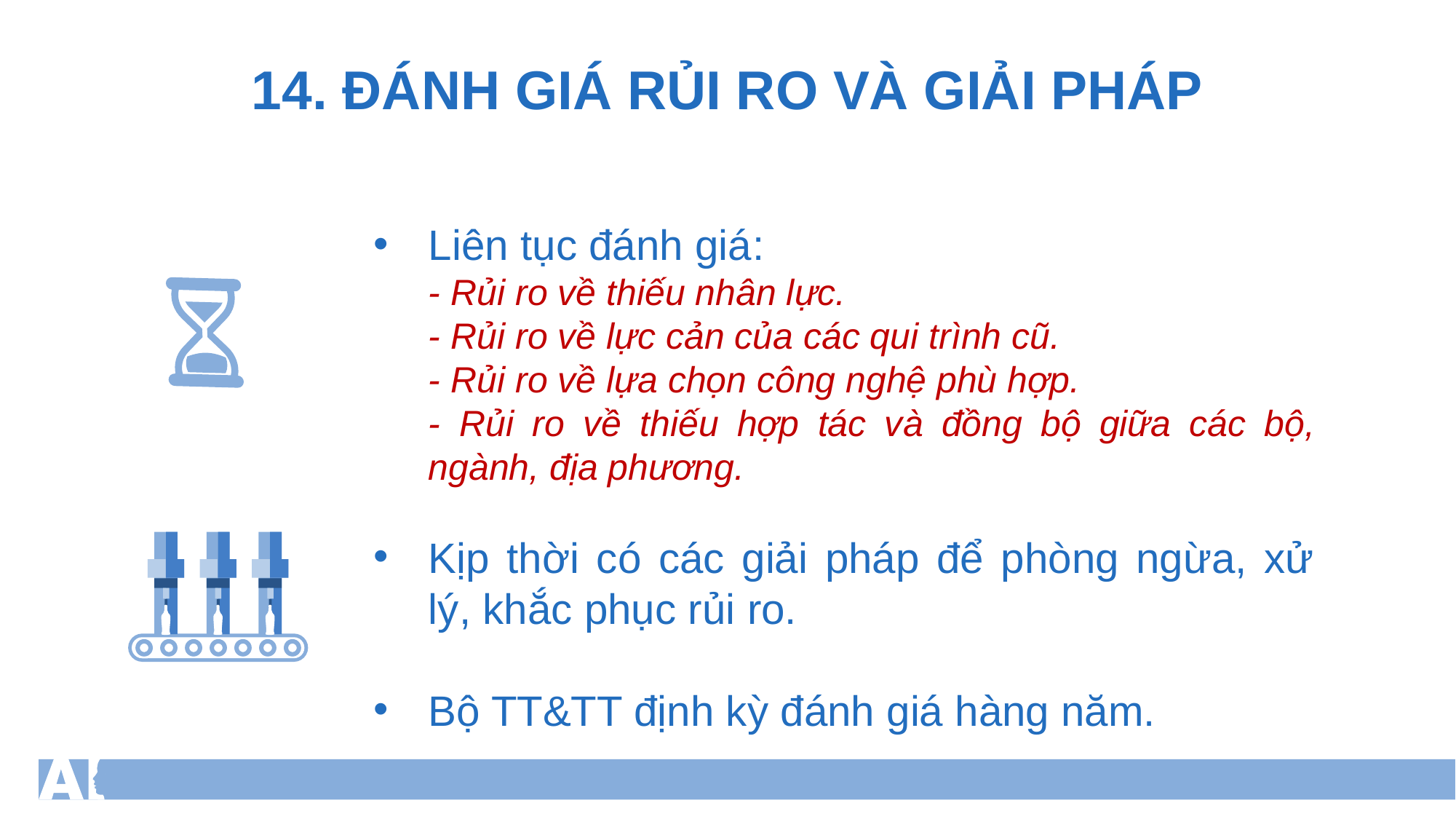

14. ĐÁNH GIÁ RỦI RO VÀ GIẢI PHÁP
Liên tục đánh giá:
- Rủi ro về thiếu nhân lực.
- Rủi ro về lực cản của các qui trình cũ.
- Rủi ro về lựa chọn công nghệ phù hợp.
- Rủi ro về thiếu hợp tác và đồng bộ giữa các bộ, ngành, địa phương.

Kịp thời có các giải pháp để phòng ngừa, xử lý, khắc phục rủi ro.

Bộ TT&TT định kỳ đánh giá hàng năm.